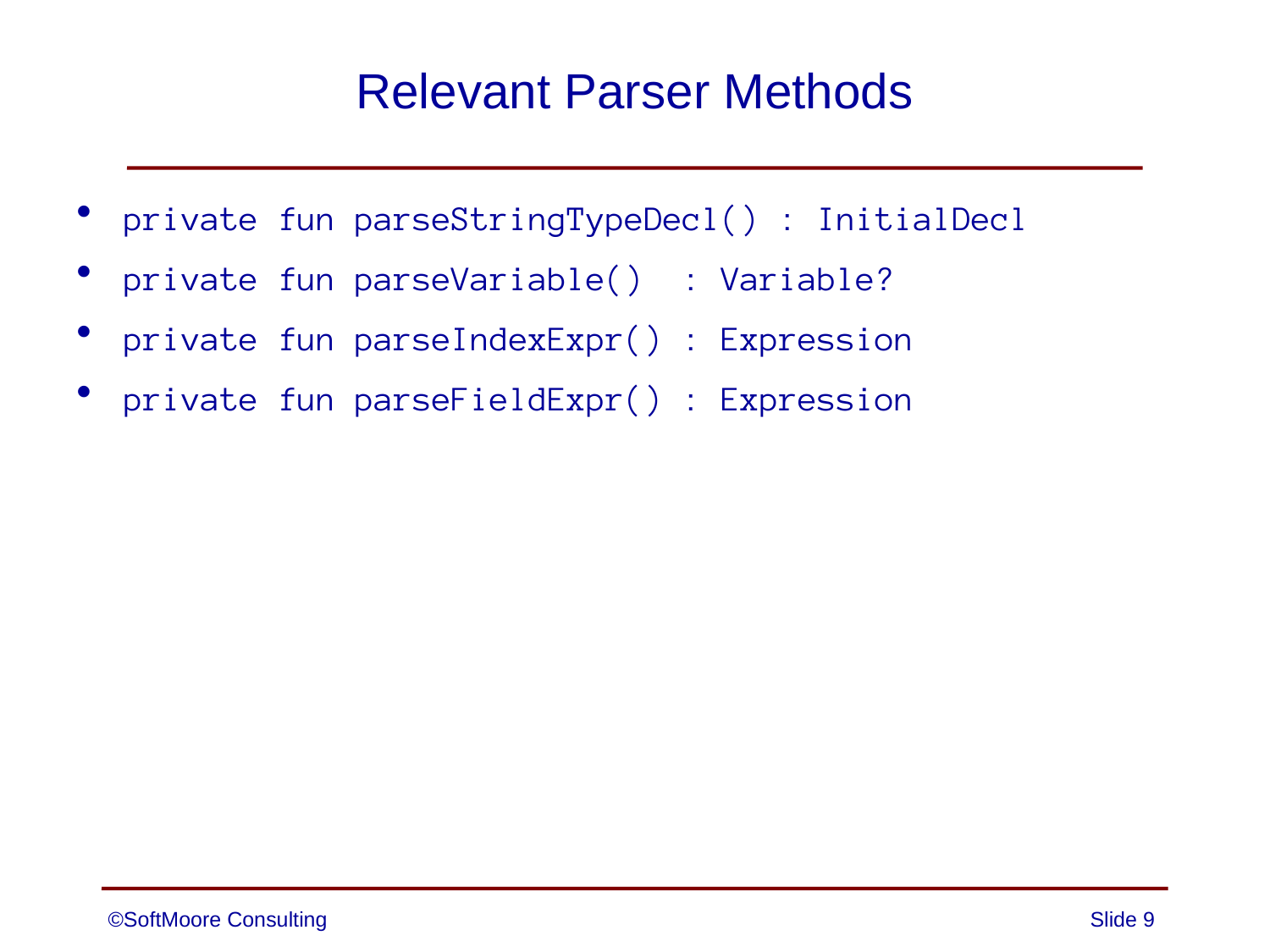

# Relevant Parser Methods
private fun parseStringTypeDecl() : InitialDecl
private fun parseVariable()  : Variable?
private fun parseIndexExpr() : Expression
private fun parseFieldExpr() : Expression

©SoftMoore Consulting
Slide 9